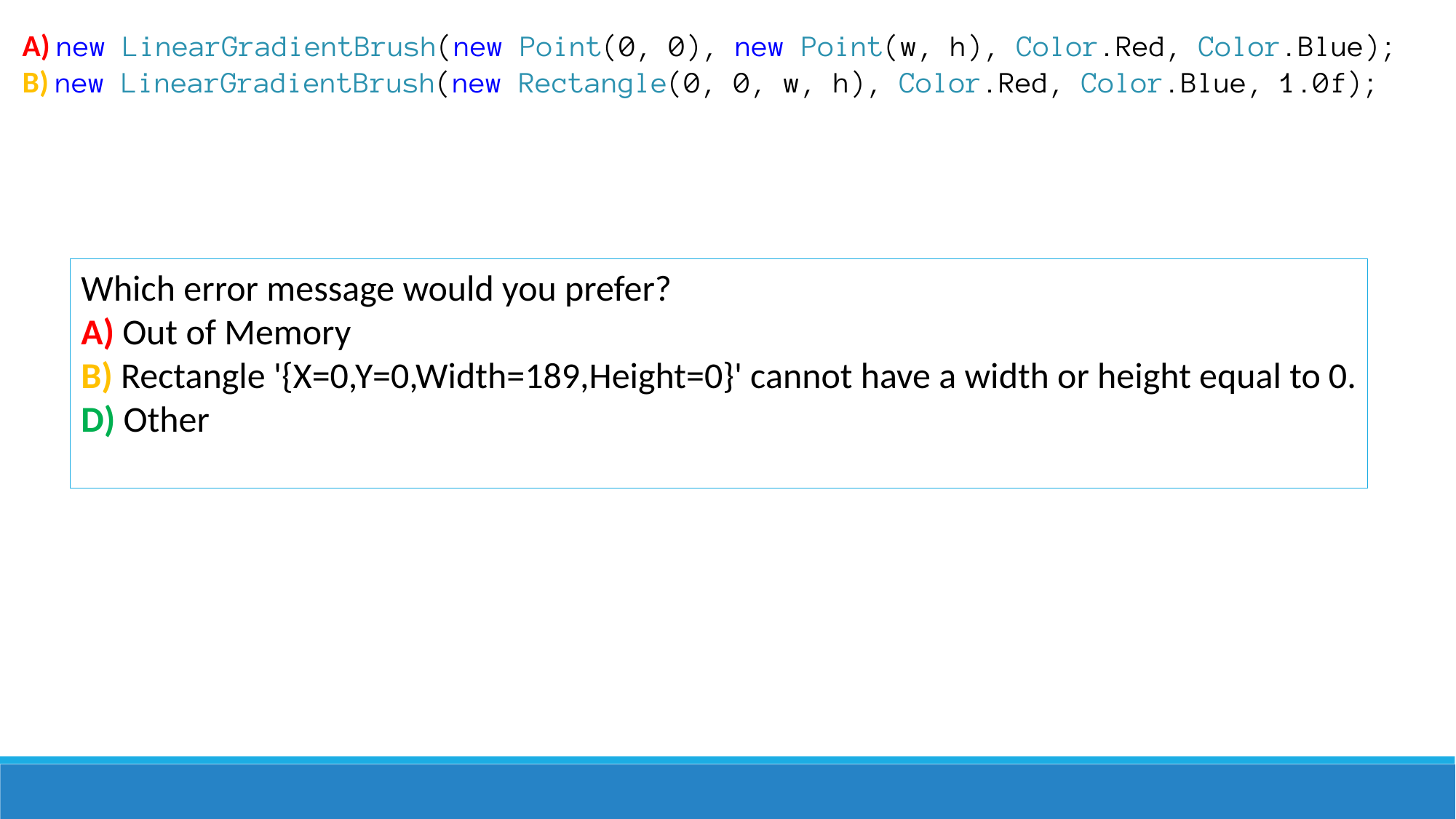

A) new LinearGradientBrush(new Point(0, 0), new Point(w, h), Color.Red, Color.Blue);
B) new LinearGradientBrush(new Rectangle(0, 0, w, h), Color.Red, Color.Blue, 1.0f);
Which error message would you prefer?
A) Out of Memory
B) Rectangle '{X=0,Y=0,Width=189,Height=0}' cannot have a width or height equal to 0.
D) Other